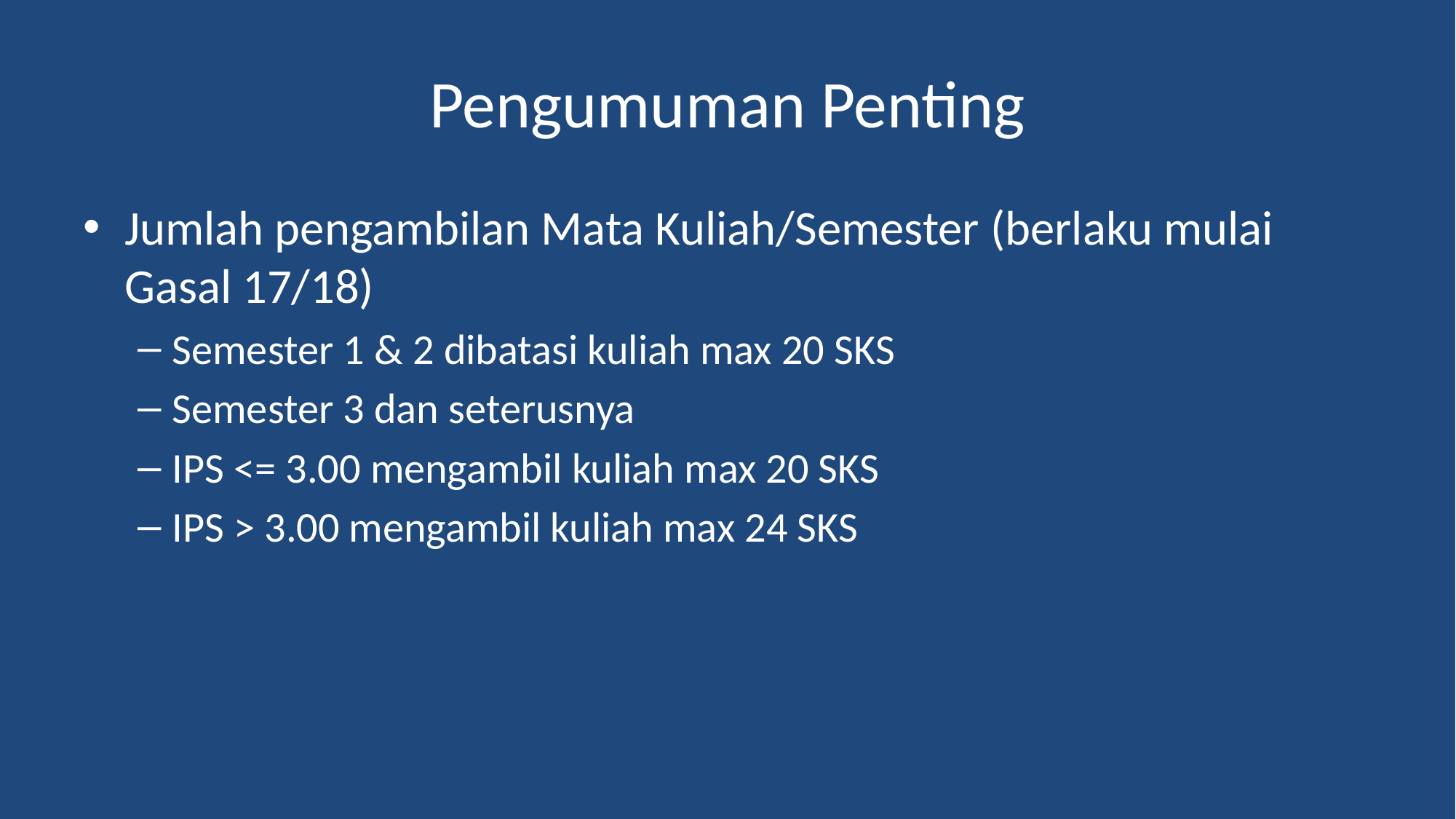

# Pengumuman Penting
Jumlah pengambilan Mata Kuliah/Semester (berlaku mulai Gasal 17/18)
Semester 1 & 2 dibatasi kuliah max 20 SKS
Semester 3 dan seterusnya
IPS <= 3.00 mengambil kuliah max 20 SKS
IPS > 3.00 mengambil kuliah max 24 SKS